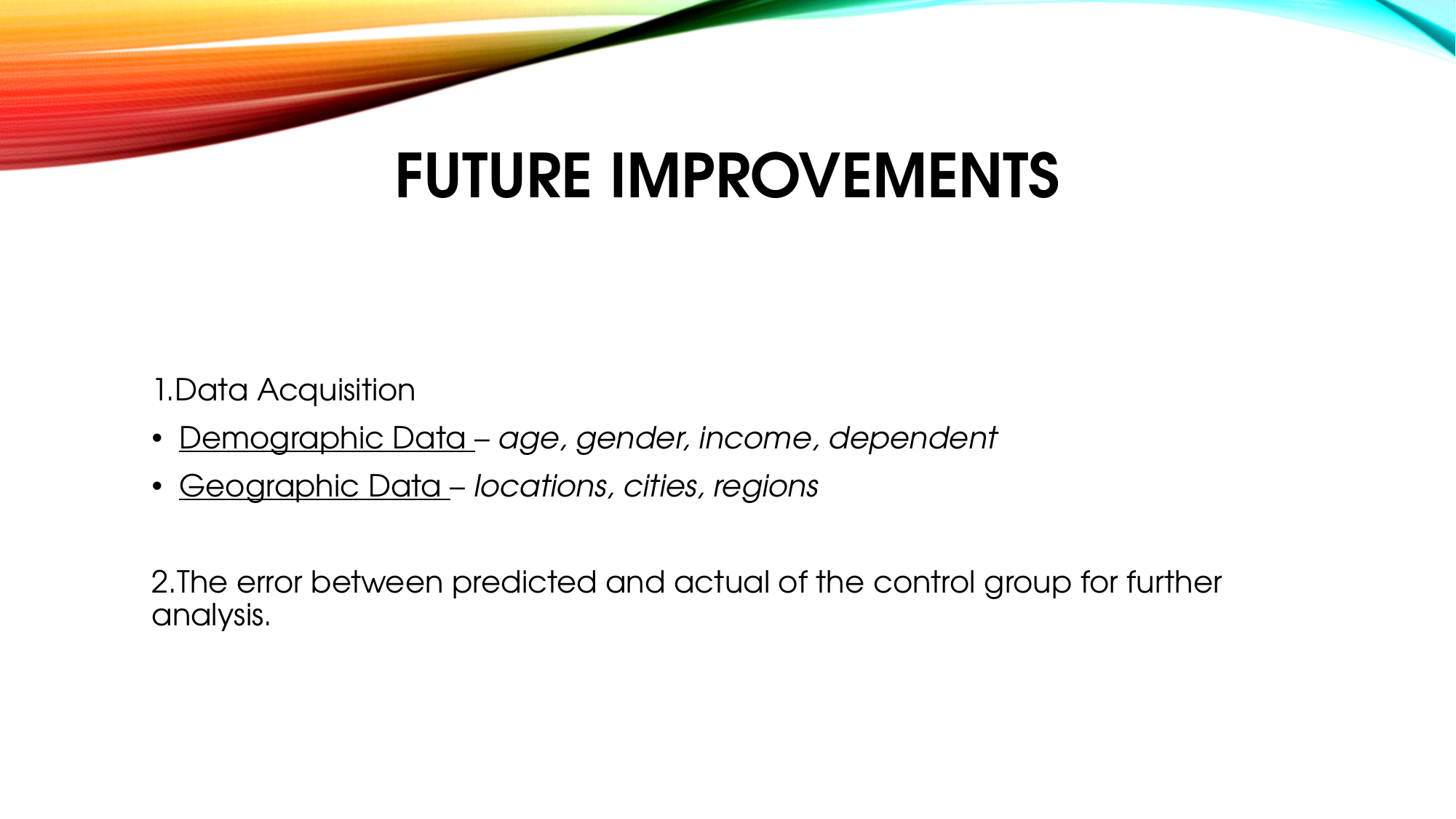

# Future Improvements
1.Data Acquisition
Demographic Data – age, gender, income, dependent
Geographic Data – locations, cities, regions

2.The error between predicted and actual of the control group for further analysis.